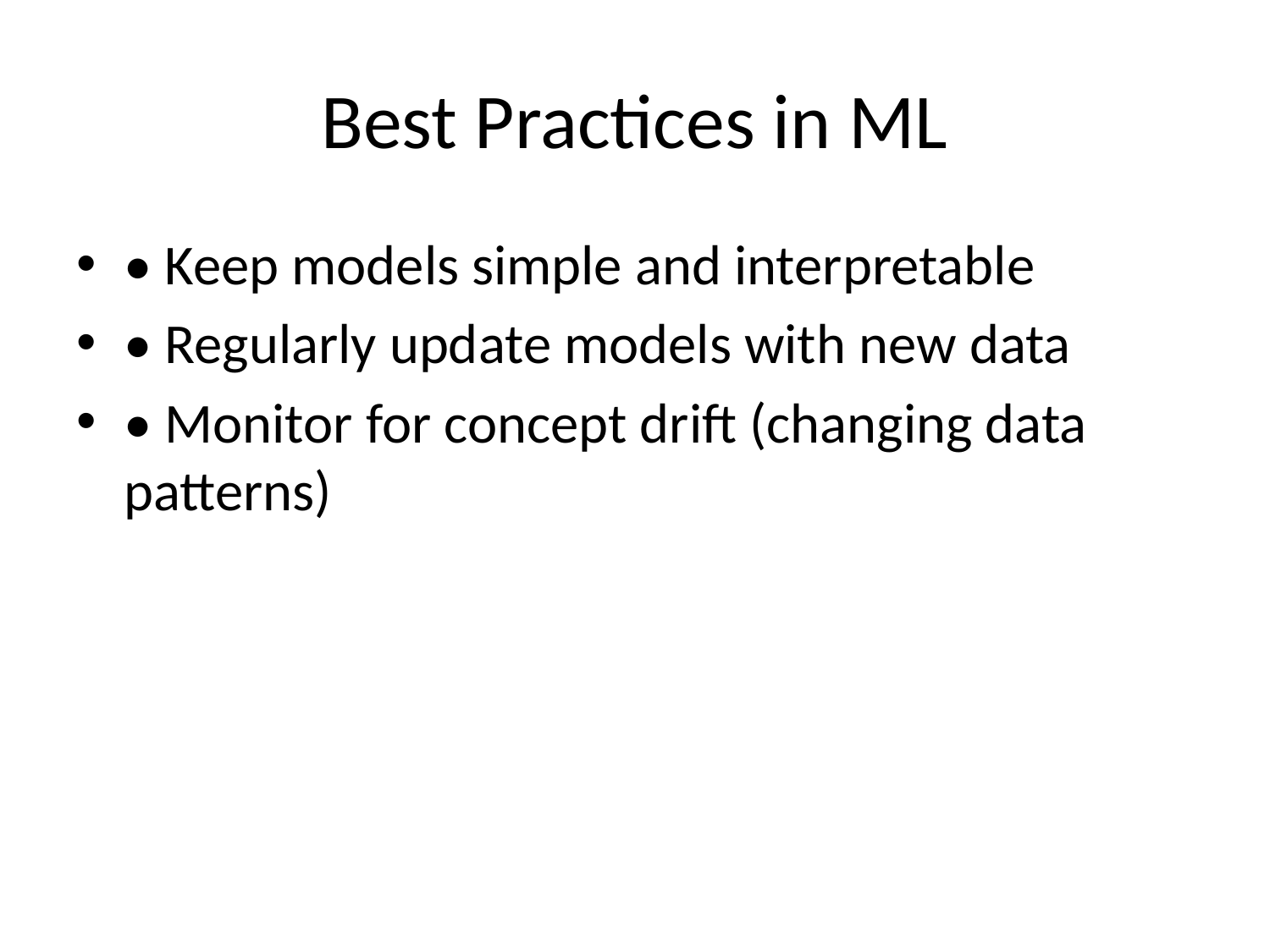

# Best Practices in ML
• Keep models simple and interpretable
• Regularly update models with new data
• Monitor for concept drift (changing data patterns)